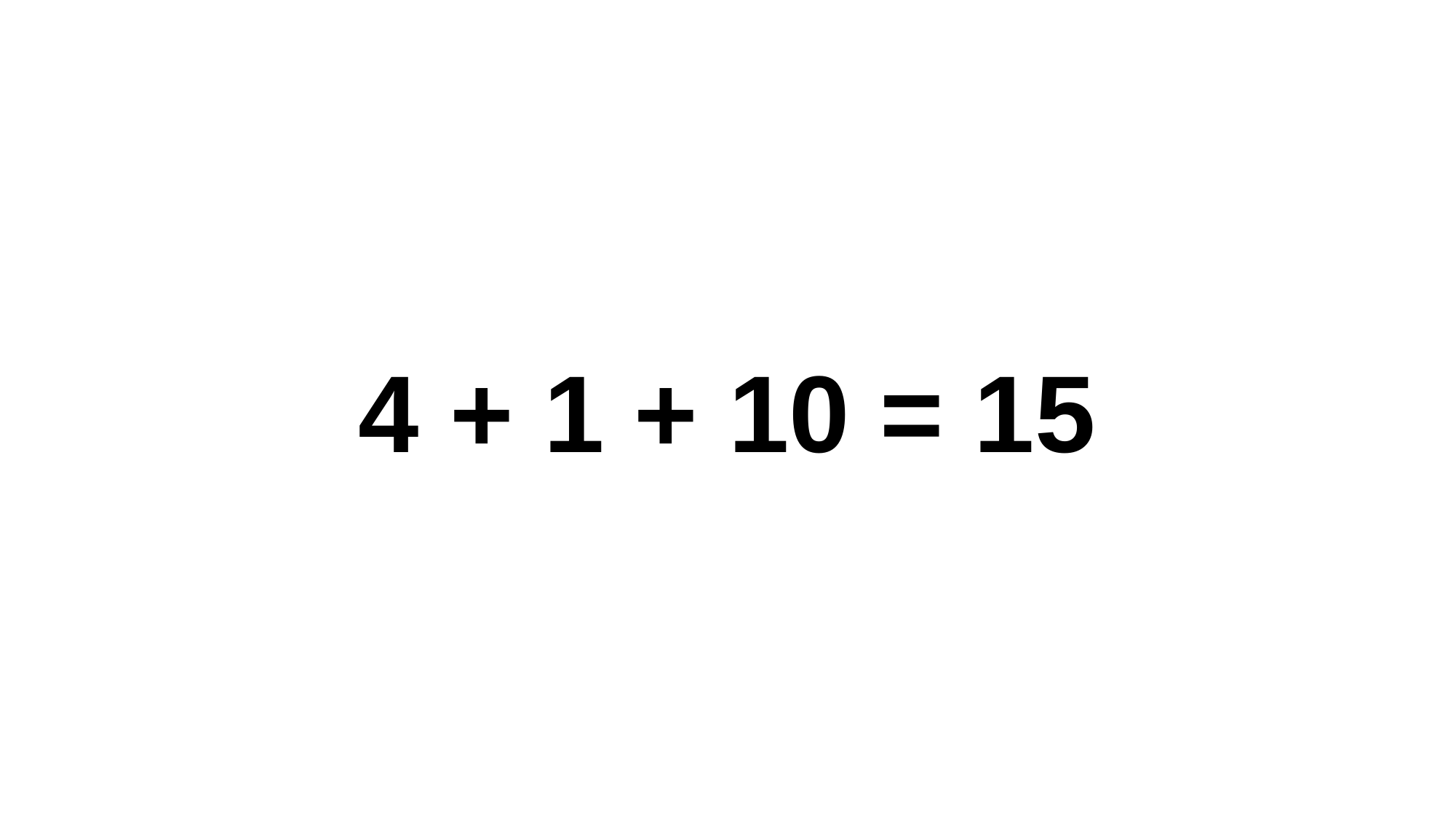

4 + 1 + 10 = 15